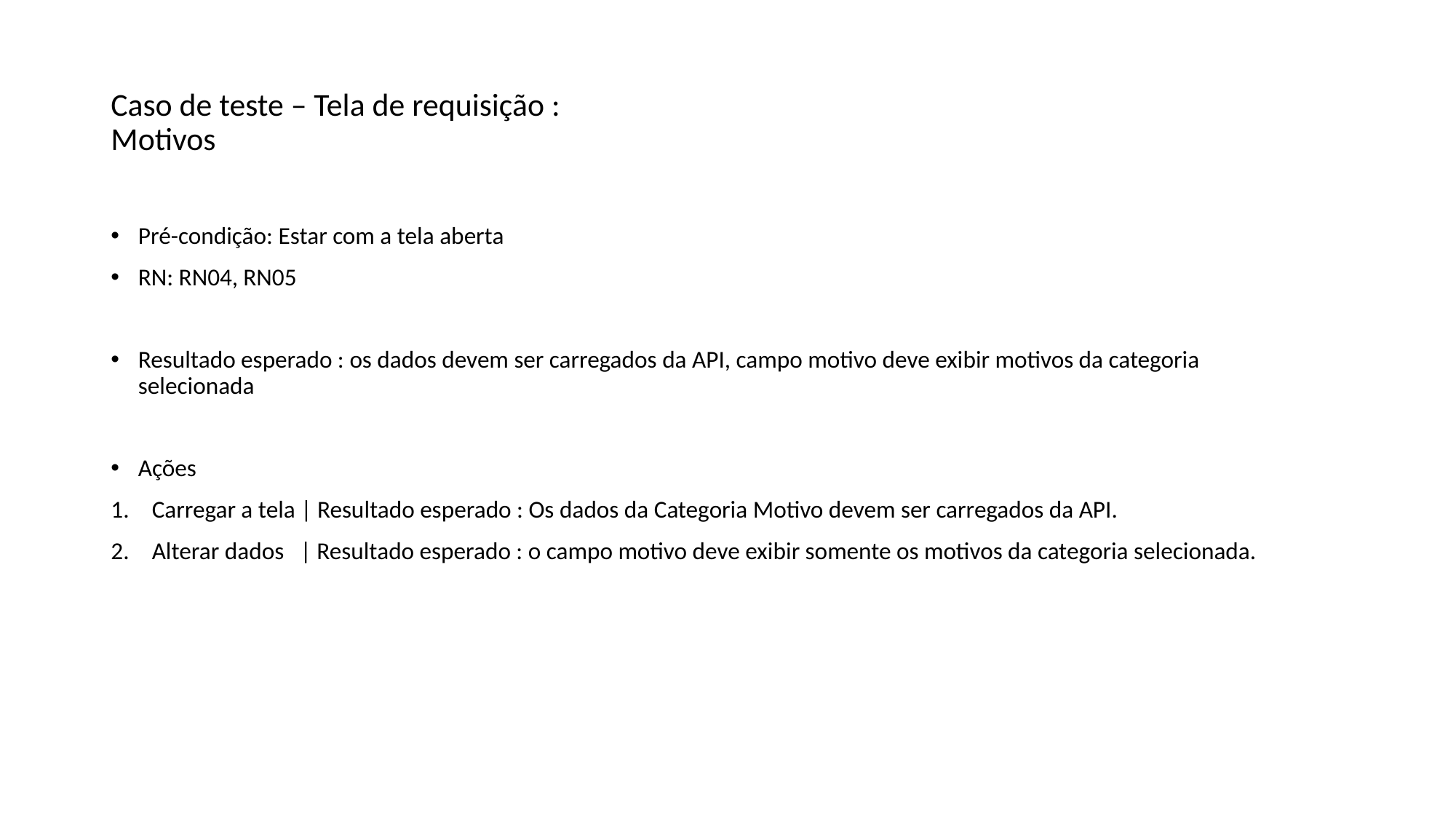

# Caso de teste – Tela de requisição : Motivos
Pré-condição: Estar com a tela aberta
RN: RN04, RN05

Resultado esperado : os dados devem ser carregados da API, campo motivo deve exibir motivos da categoria selecionada

Ações
Carregar a tela | Resultado esperado : Os dados da Categoria Motivo devem ser carregados da API.
Alterar dados   | Resultado esperado : o campo motivo deve exibir somente os motivos da categoria selecionada.